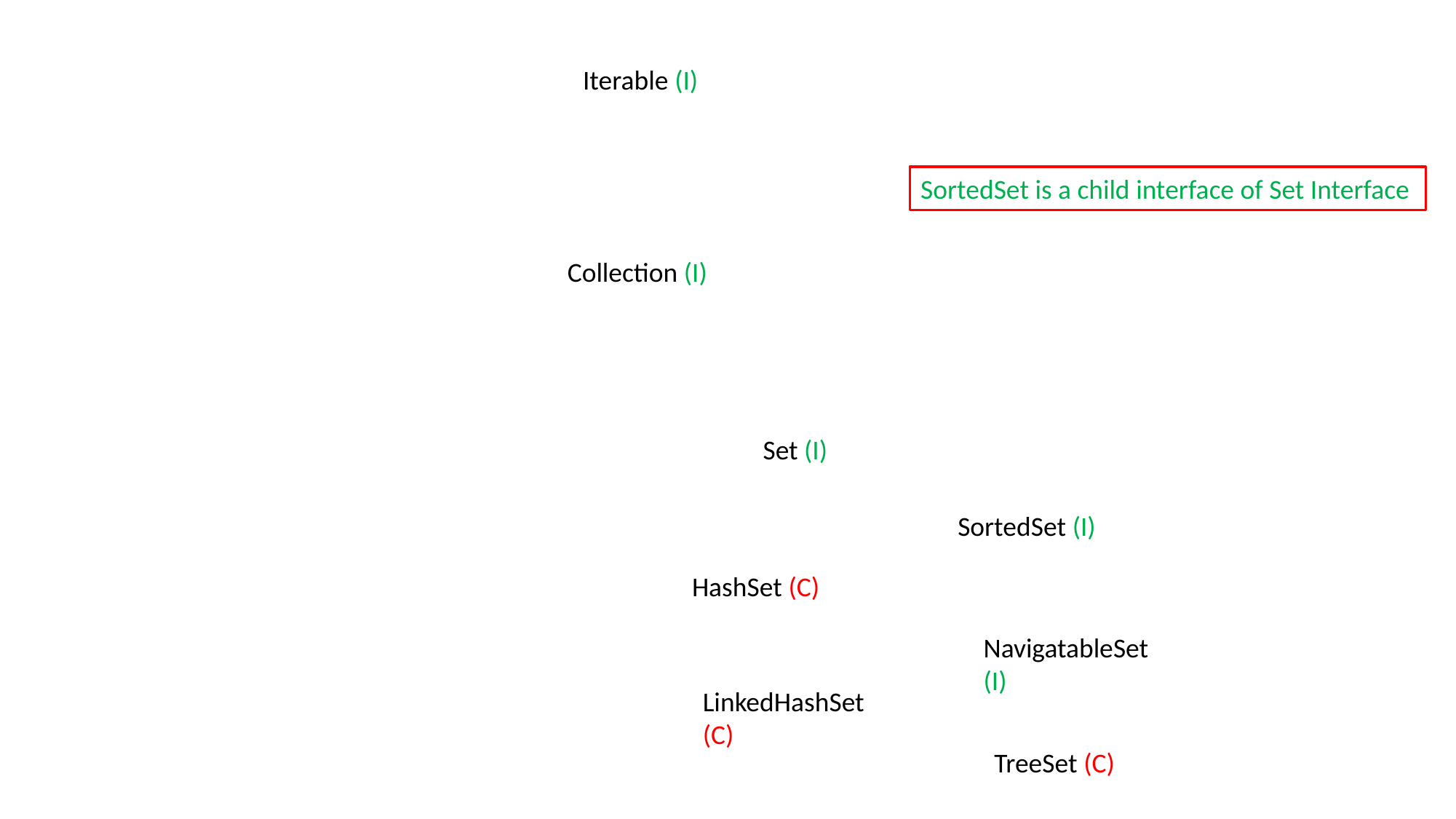

Iterable (I)
SortedSet is a child interface of Set Interface
Collection (I)
Set (I)
SortedSet (I)
HashSet (C)
NavigatableSet (I)
LinkedHashSet (C)
TreeSet (C)